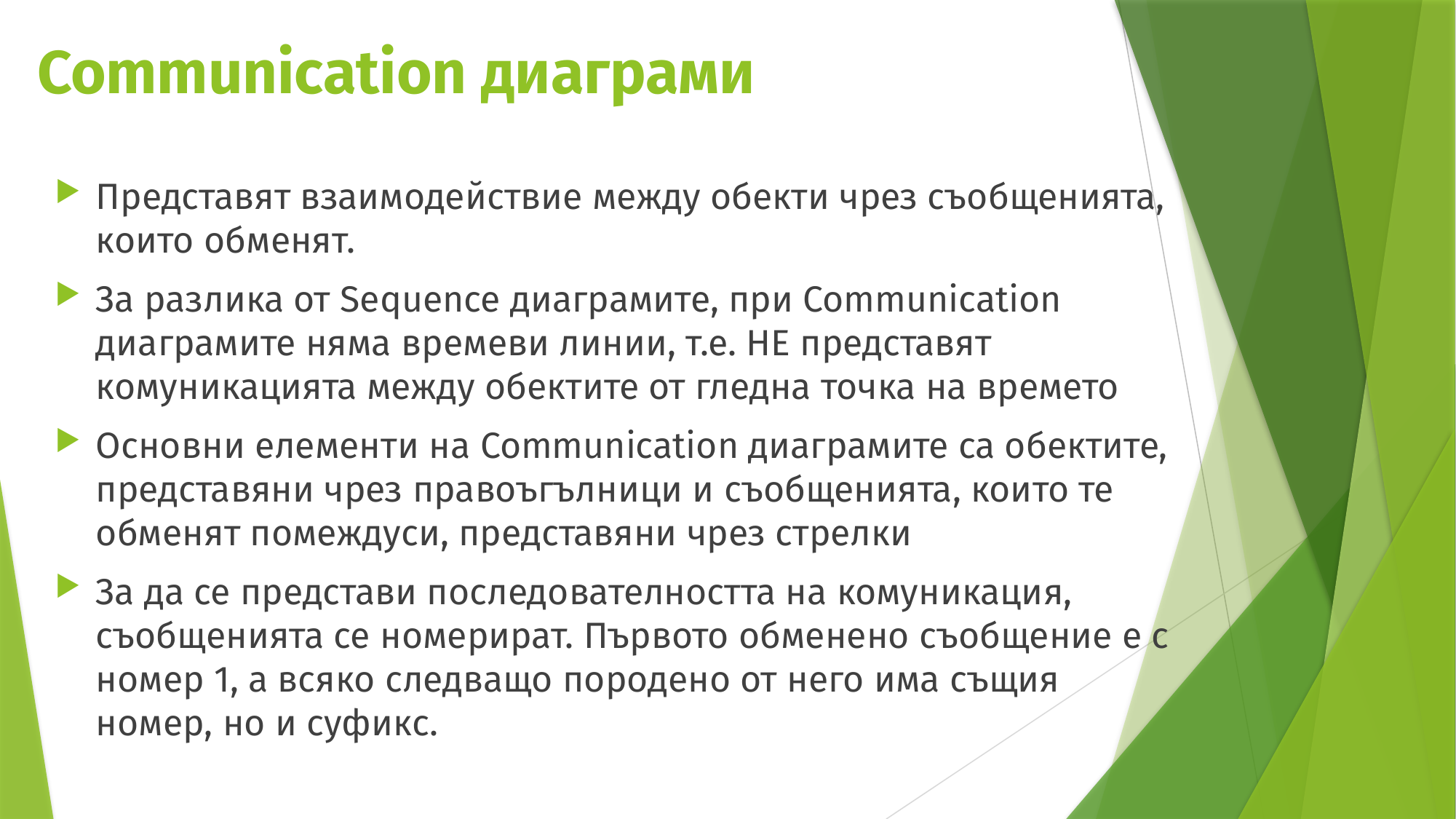

# Communication диаграми
Представят взаимодействие между обекти чрез съобщенията, които обменят.
За разлика от Sequence диаграмите, при Communication диаграмите няма времеви линии, т.е. НЕ представят комуникацията между обектите от гледна точка на времето
Основни елементи на Communication диаграмите са обектите, представяни чрез правоъгълници и съобщенията, които те обменят помеждуси, представяни чрез стрелки
За да се представи последователността на комуникация, съобщенията се номерират. Първото обменено съобщение е с номер 1, а всяко следващо породено от него има същия номер, но и суфикс.